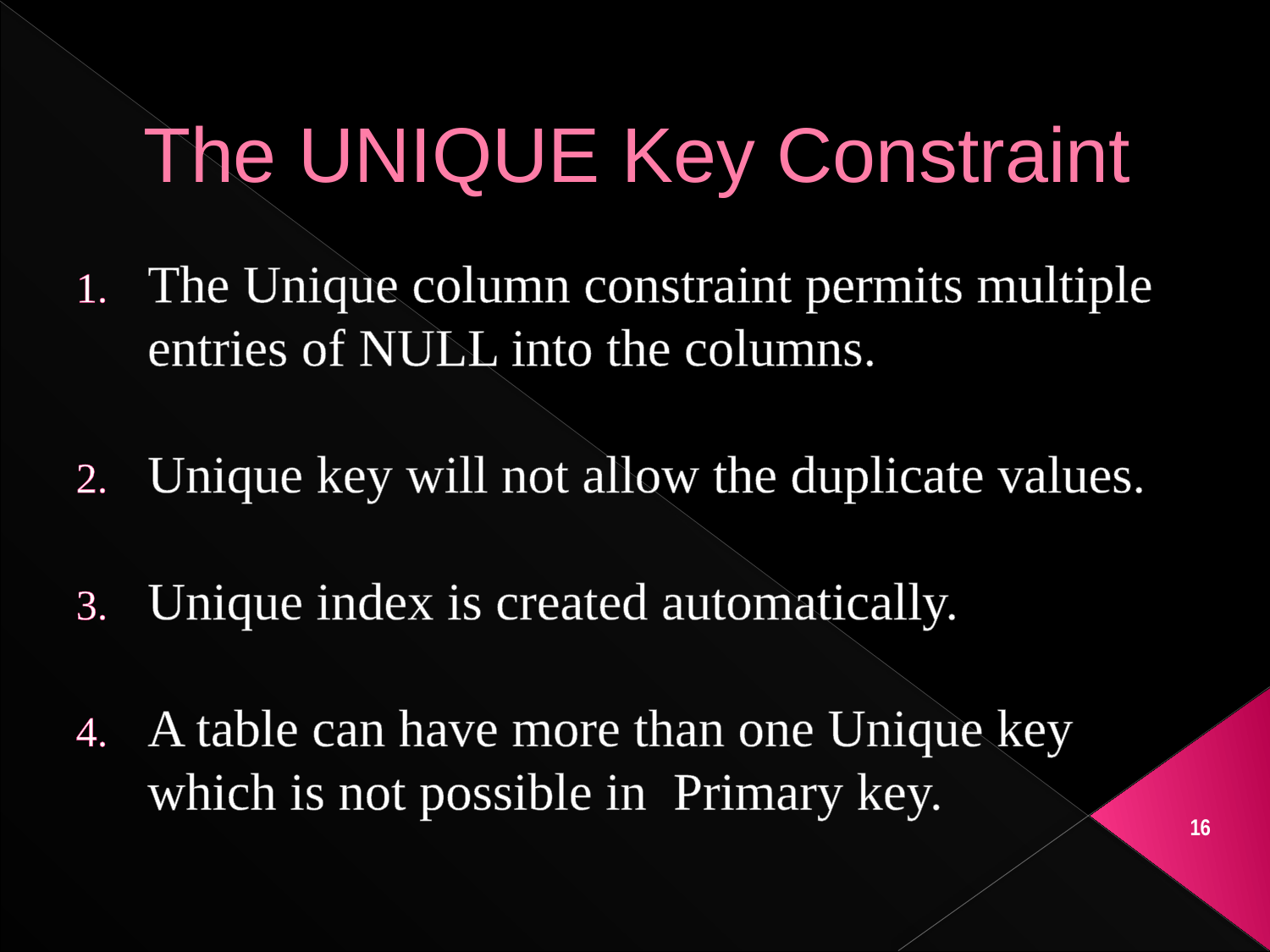

# The UNIQUE Key Constraint
The Unique column constraint permits multiple entries of NULL into the columns.

Unique key will not allow the duplicate values.

Unique index is created automatically.

A table can have more than one Unique key which is not possible in  Primary key.

16